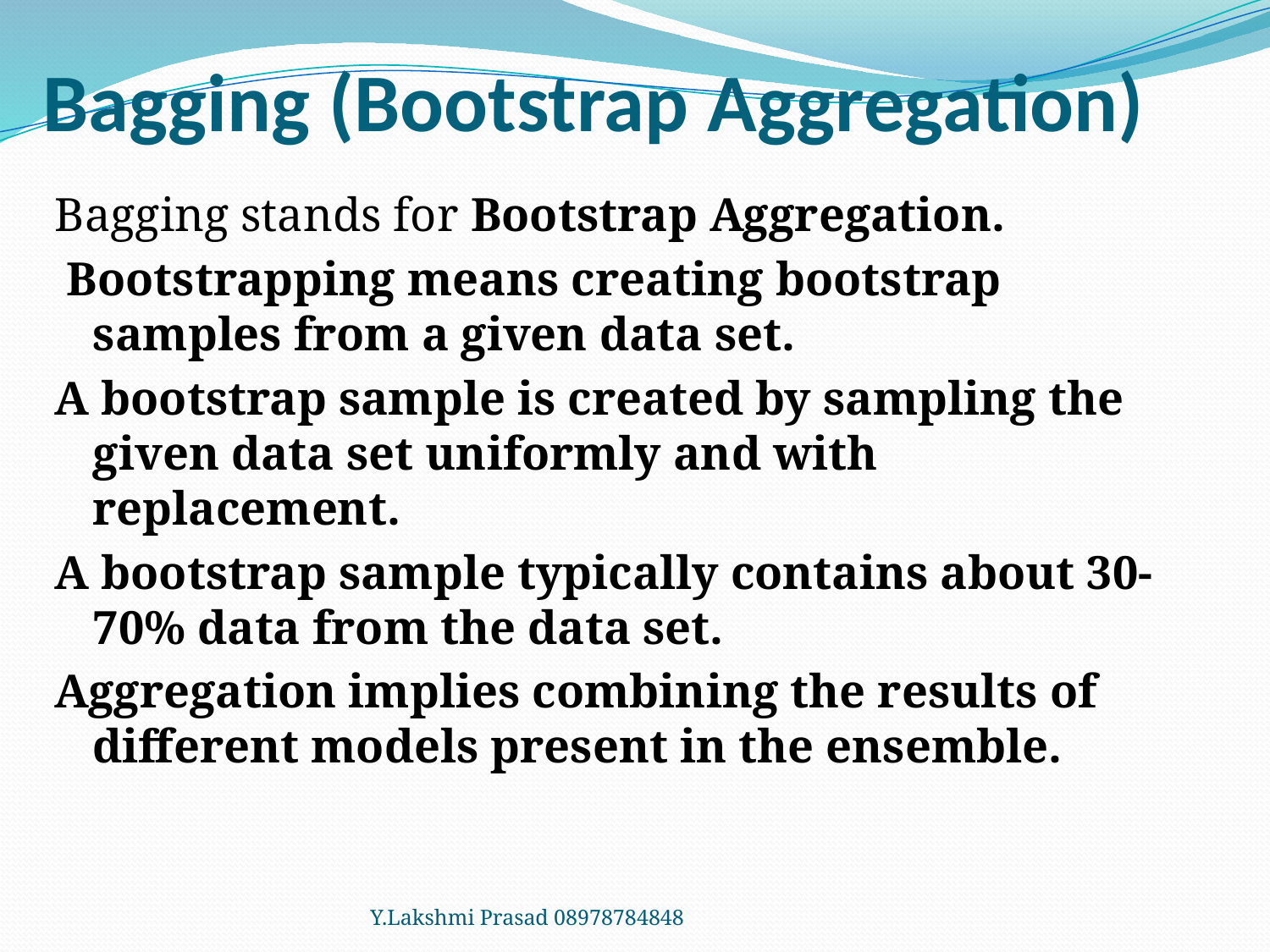

# Bagging (Bootstrap Aggregation)
Bagging stands for Bootstrap Aggregation.
 Bootstrapping means creating bootstrap samples from a given data set.
A bootstrap sample is created by sampling the given data set uniformly and with replacement.
A bootstrap sample typically contains about 30-70% data from the data set.
Aggregation implies combining the results of different models present in the ensemble.
Y.Lakshmi Prasad 08978784848